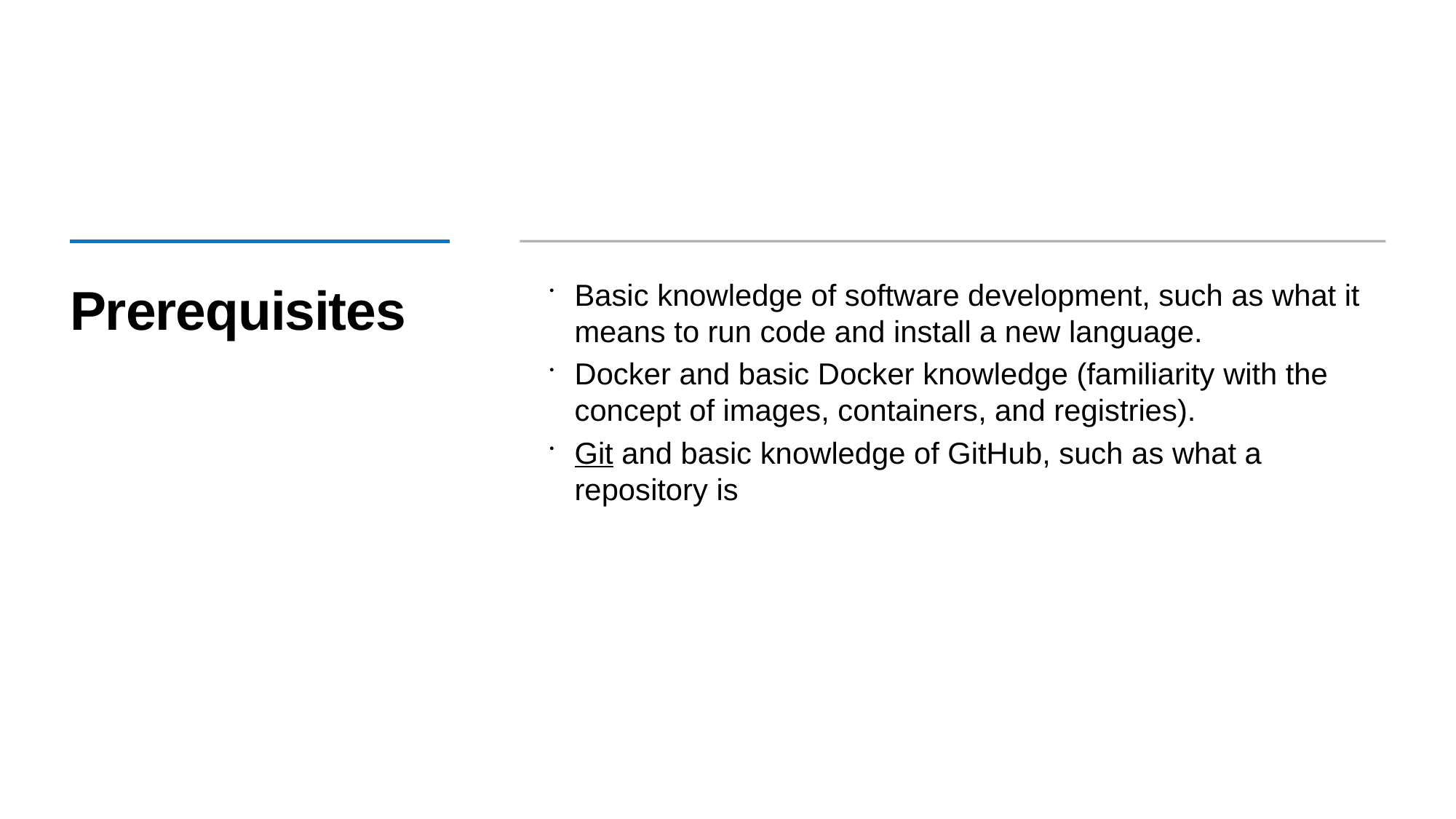

# Prerequisites
Basic knowledge of software development, such as what it means to run code and install a new language.
Docker and basic Docker knowledge (familiarity with the concept of images, containers, and registries).
Git and basic knowledge of GitHub, such as what a repository is